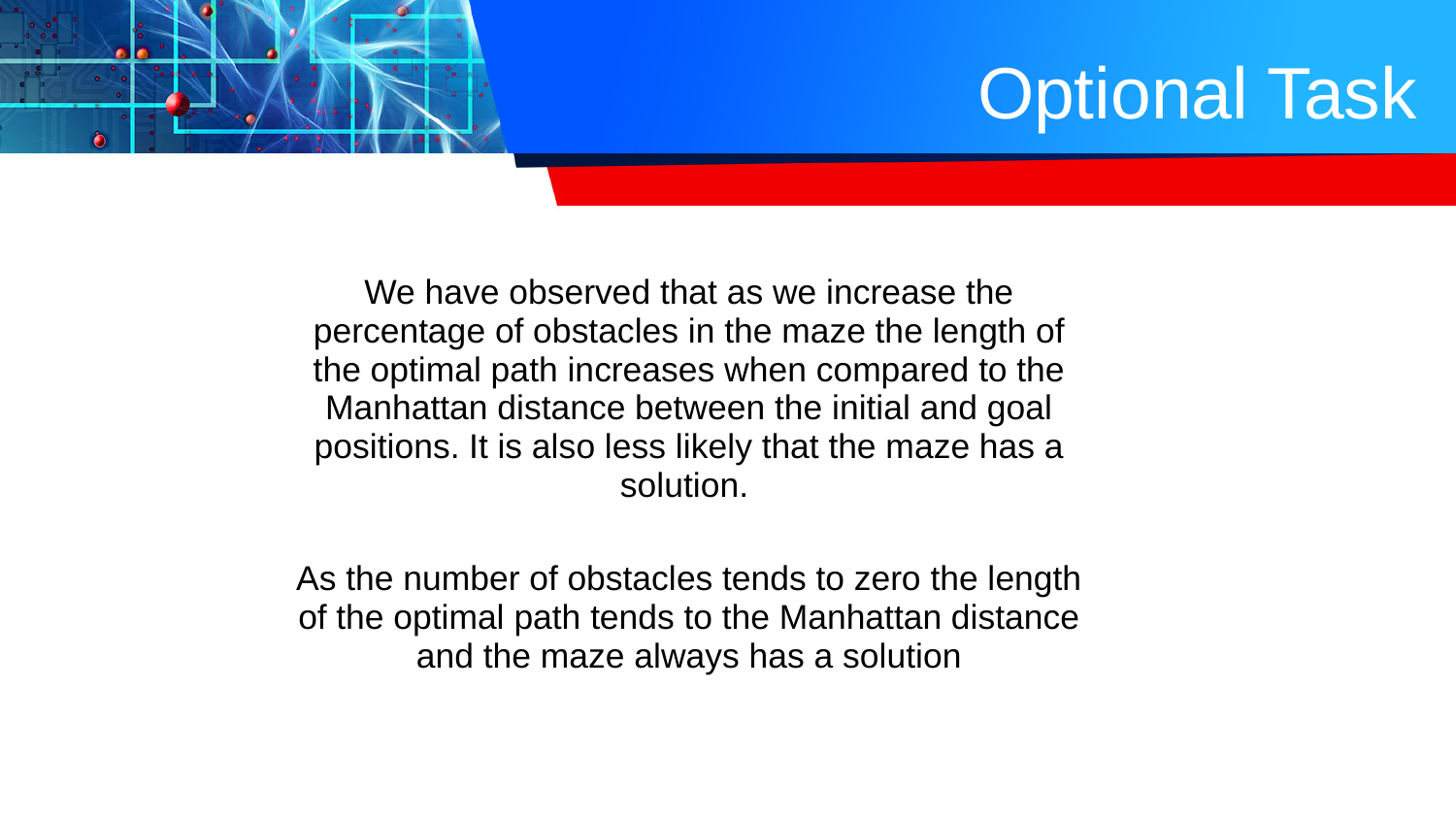

Optional Task

We have observed that as we increase the percentage of obstacles in the maze the length of the optimal path increases when compared to the Manhattan distance between the initial and goal positions. It is also less likely that the maze has a solution.

As the number of obstacles tends to zero the length of the optimal path tends to the Manhattan distance and the maze always has a solution